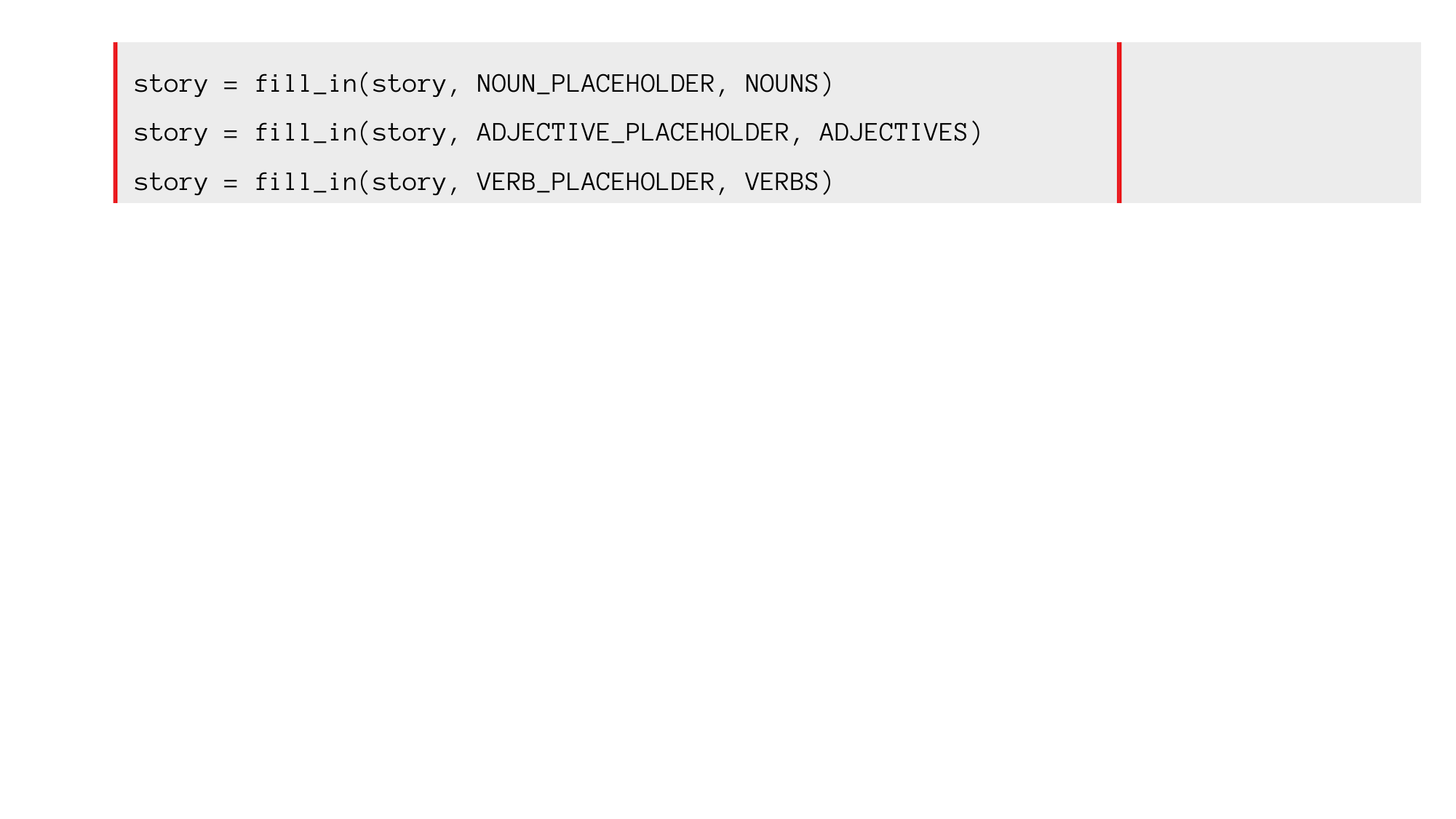

story = fill_in(story, NOUN_PLACEHOLDER, NOUNS)
story = fill_in(story, ADJECTIVE_PLACEHOLDER, ADJECTIVES)
story = fill_in(story, VERB_PLACEHOLDER, VERBS)